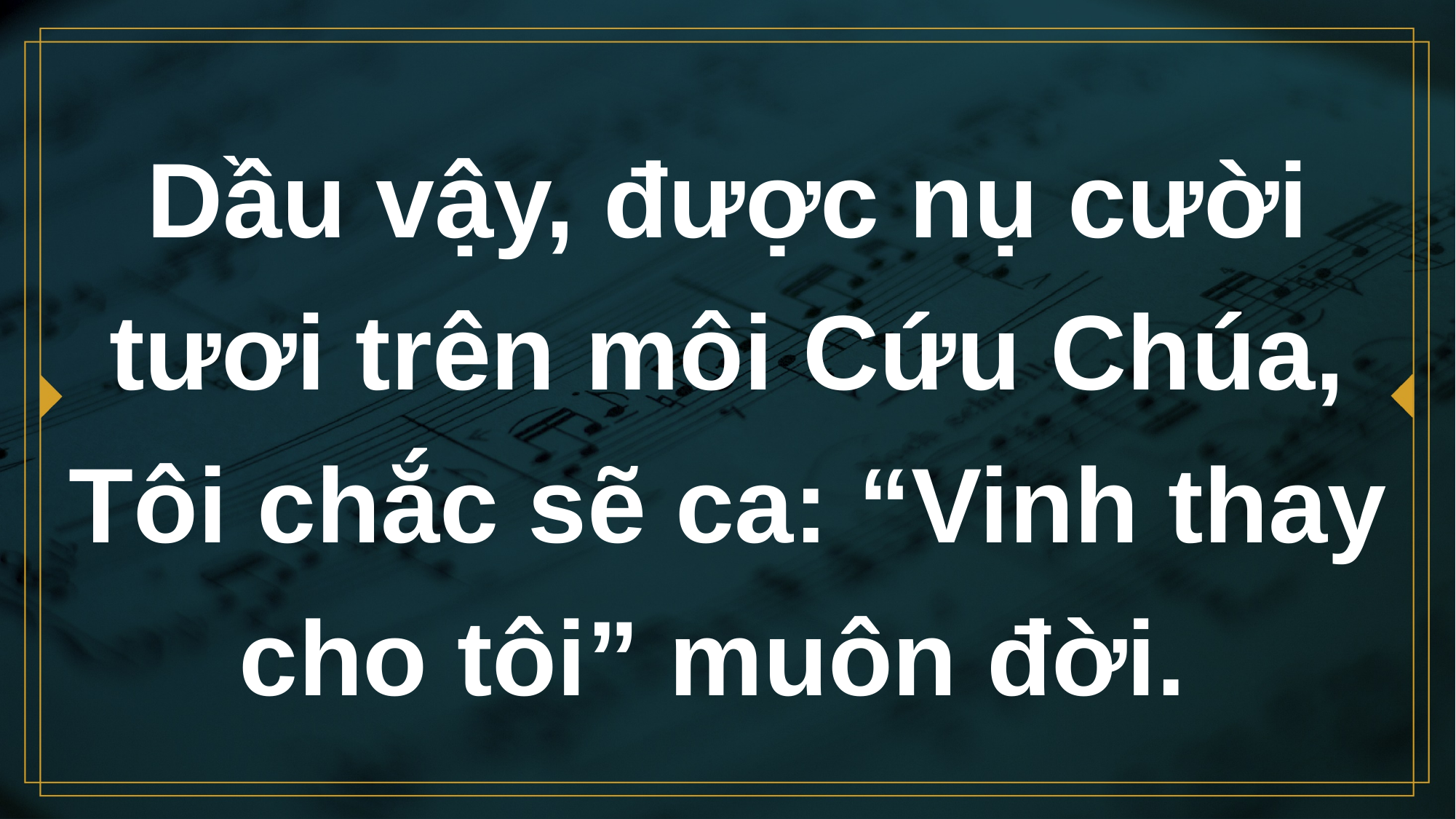

# Dầu vậy, được nụ cười tươi trên môi Cứu Chúa, Tôi chắc sẽ ca: “Vinh thay cho tôi” muôn đời.